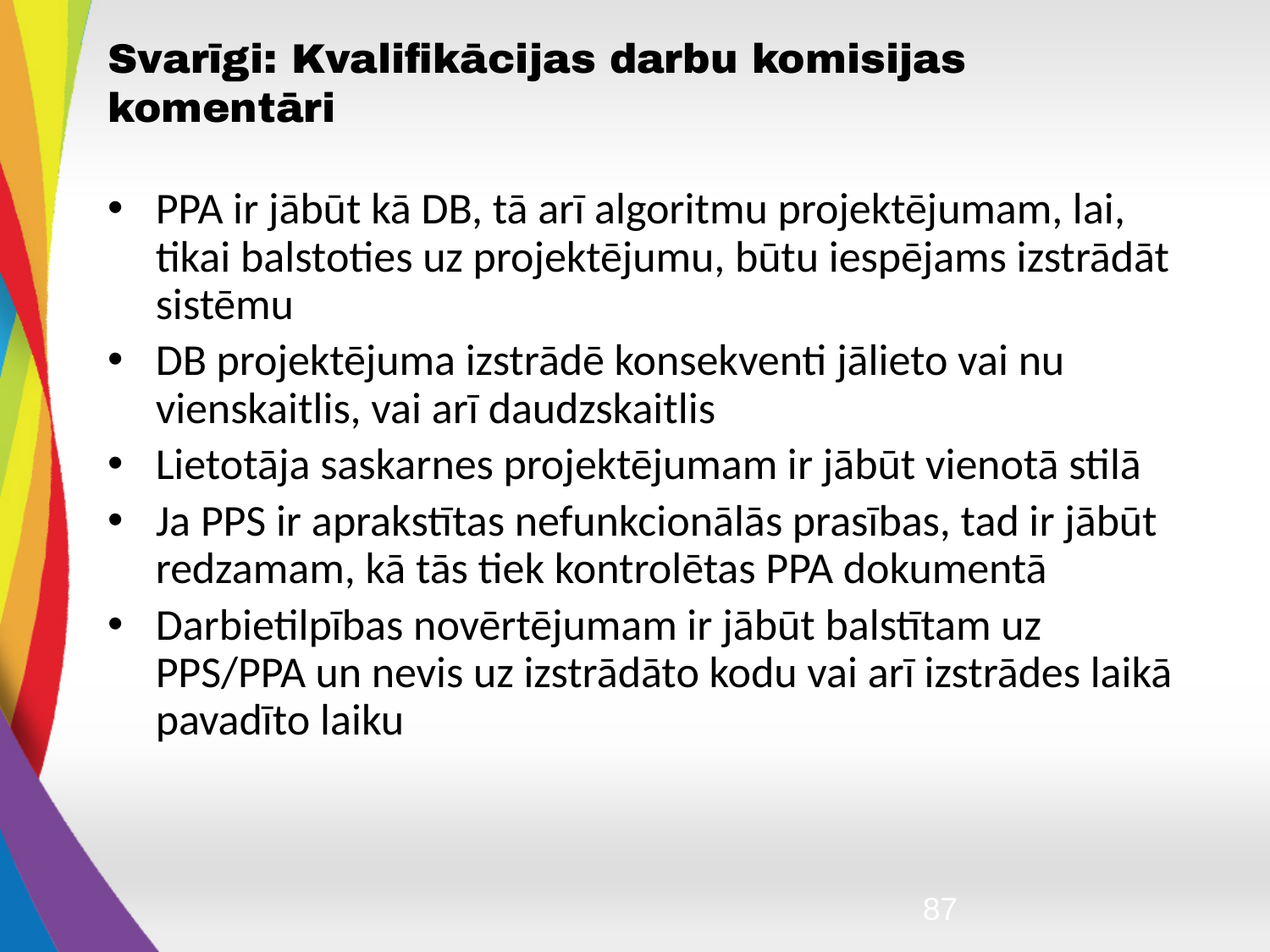

# Svarīgi: Kvalifikācijas darbu komisijas komentāri
PPA ir jābūt kā DB, tā arī algoritmu projektējumam, lai, tikai balstoties uz projektējumu, būtu iespējams izstrādāt sistēmu
DB projektējuma izstrādē konsekventi jālieto vai nu vienskaitlis, vai arī daudzskaitlis
Lietotāja saskarnes projektējumam ir jābūt vienotā stilā
Ja PPS ir aprakstītas nefunkcionālās prasības, tad ir jābūt redzamam, kā tās tiek kontrolētas PPA dokumentā
Darbietilpības novērtējumam ir jābūt balstītam uz PPS/PPA un nevis uz izstrādāto kodu vai arī izstrādes laikā pavadīto laiku
87